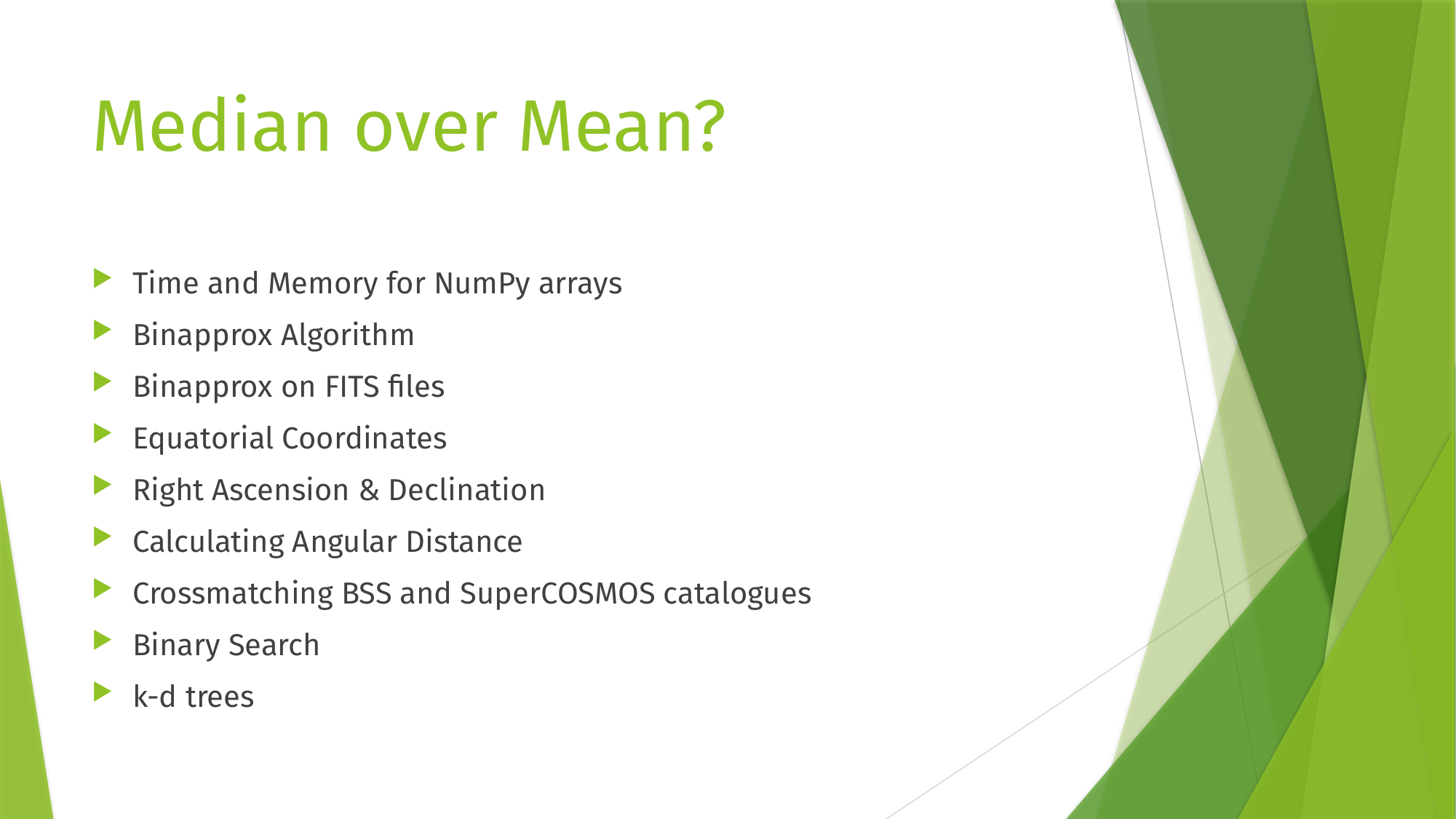

# Median over Mean?
Time and Memory for NumPy arrays
Binapprox Algorithm
Binapprox on FITS files
Equatorial Coordinates
Right Ascension & Declination
Calculating Angular Distance
Crossmatching BSS and SuperCOSMOS catalogues
Binary Search
k-d trees